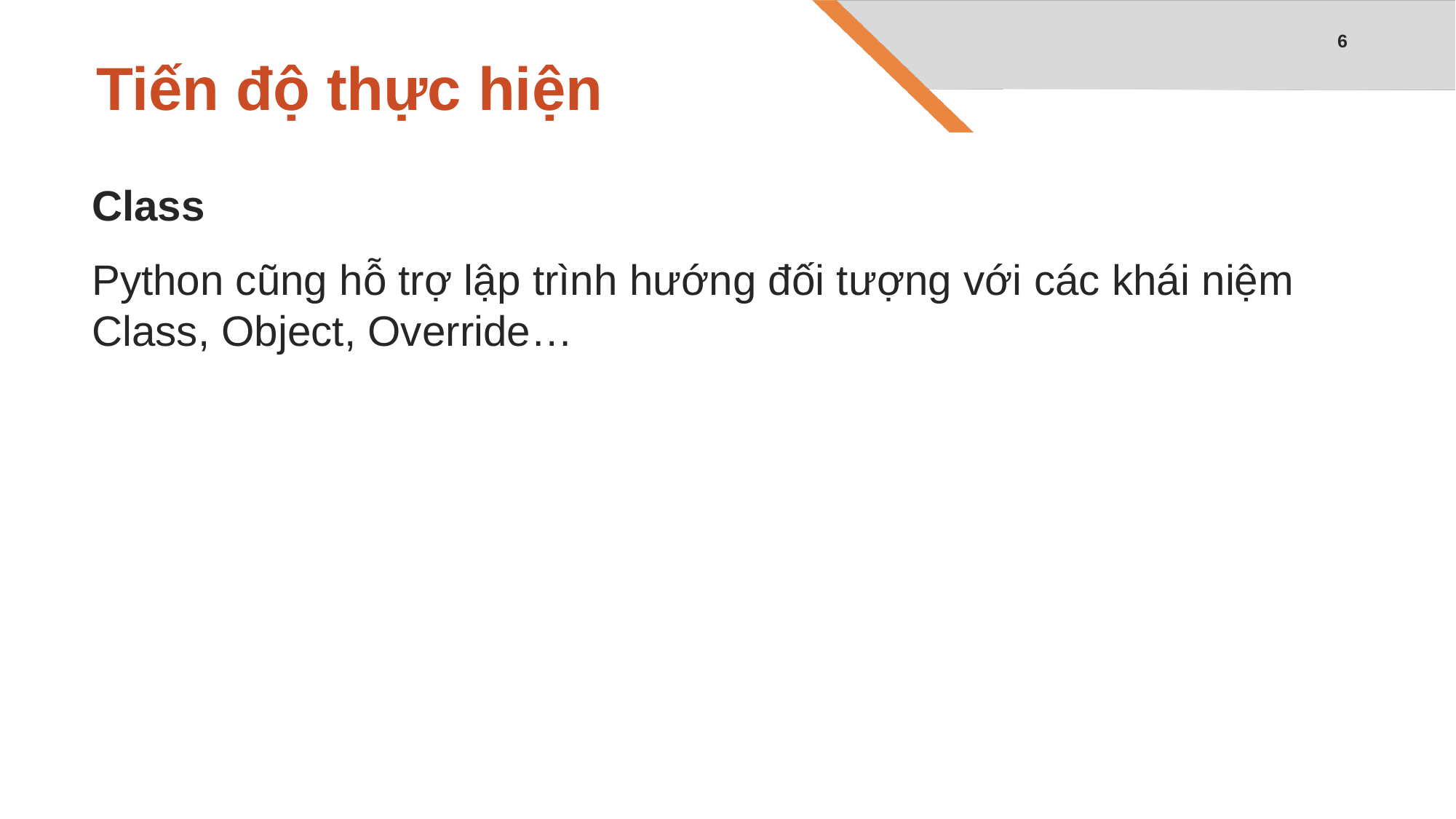

6
# Tiến độ thực hiện
Class
Python cũng hỗ trợ lập trình hướng đối tượng với các khái niệm Class, Object, Override…